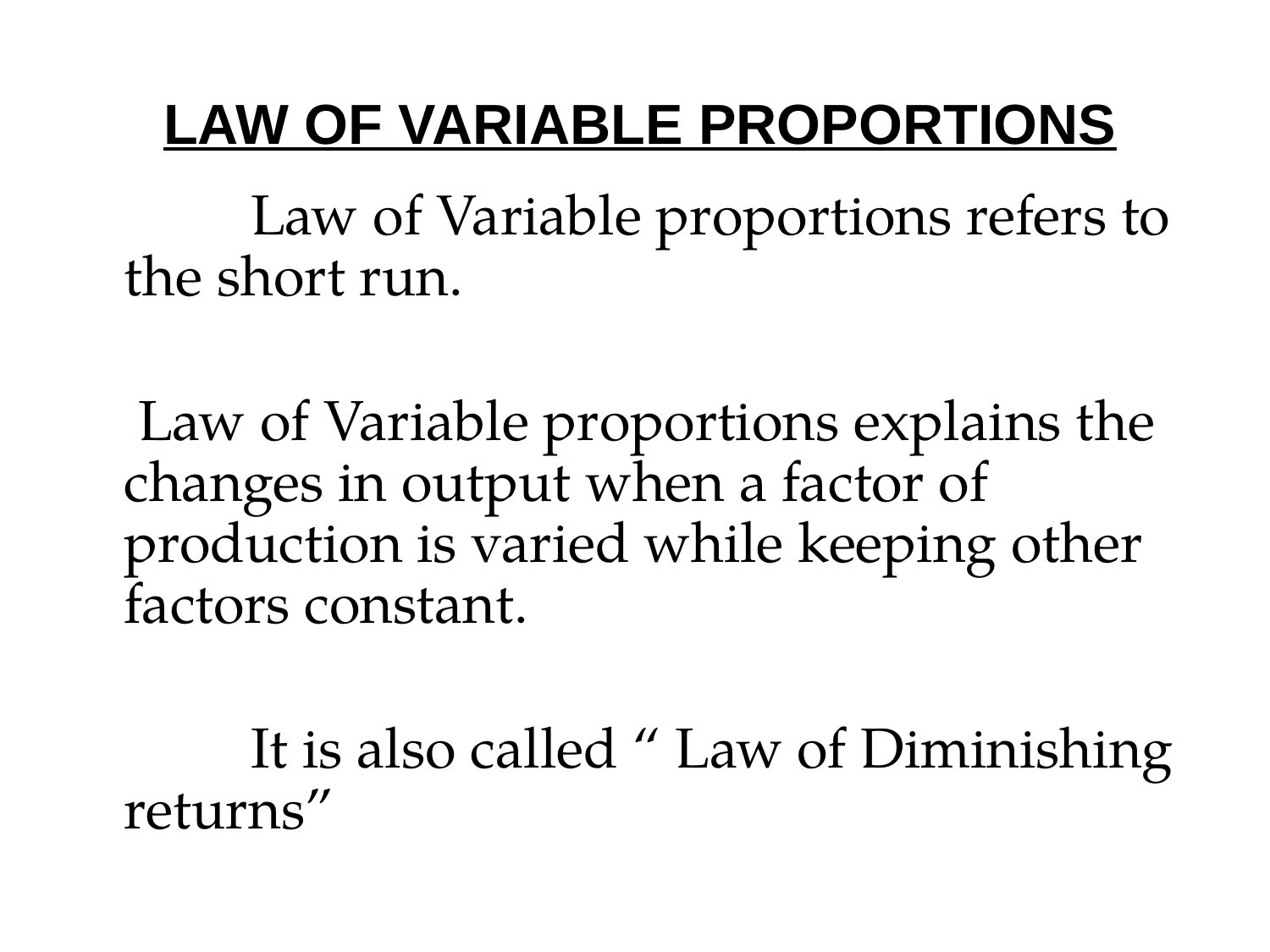

# LAW OF VARIABLE PROPORTIONS
		Law of Variable proportions refers to the short run.

	 Law of Variable proportions explains the changes in output when a factor of production is varied while keeping other factors constant.

		It is also called “ Law of Diminishing returns”